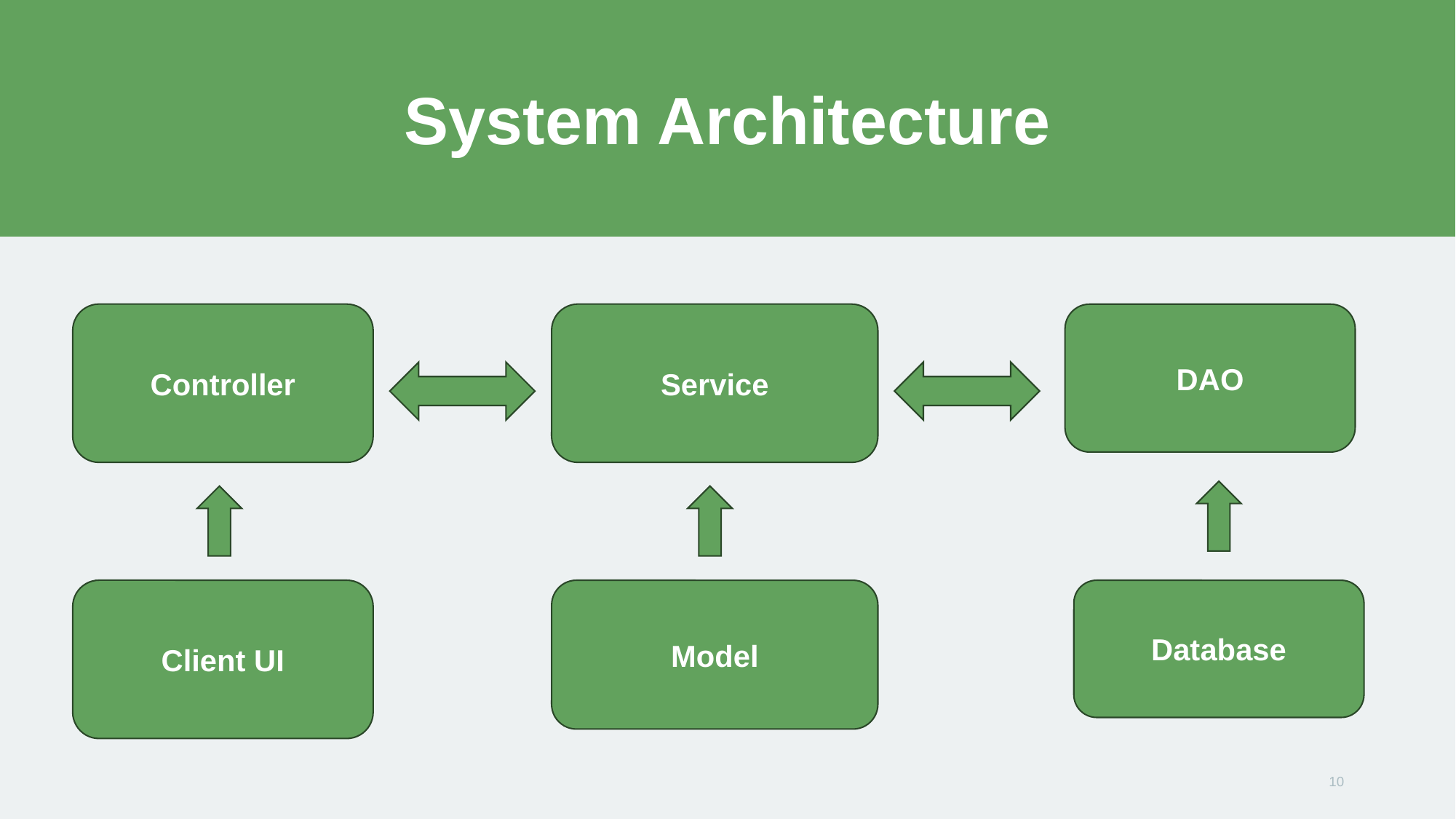

# System Architecture
Service
DAO
Controller

Client UI
Model
Database
10